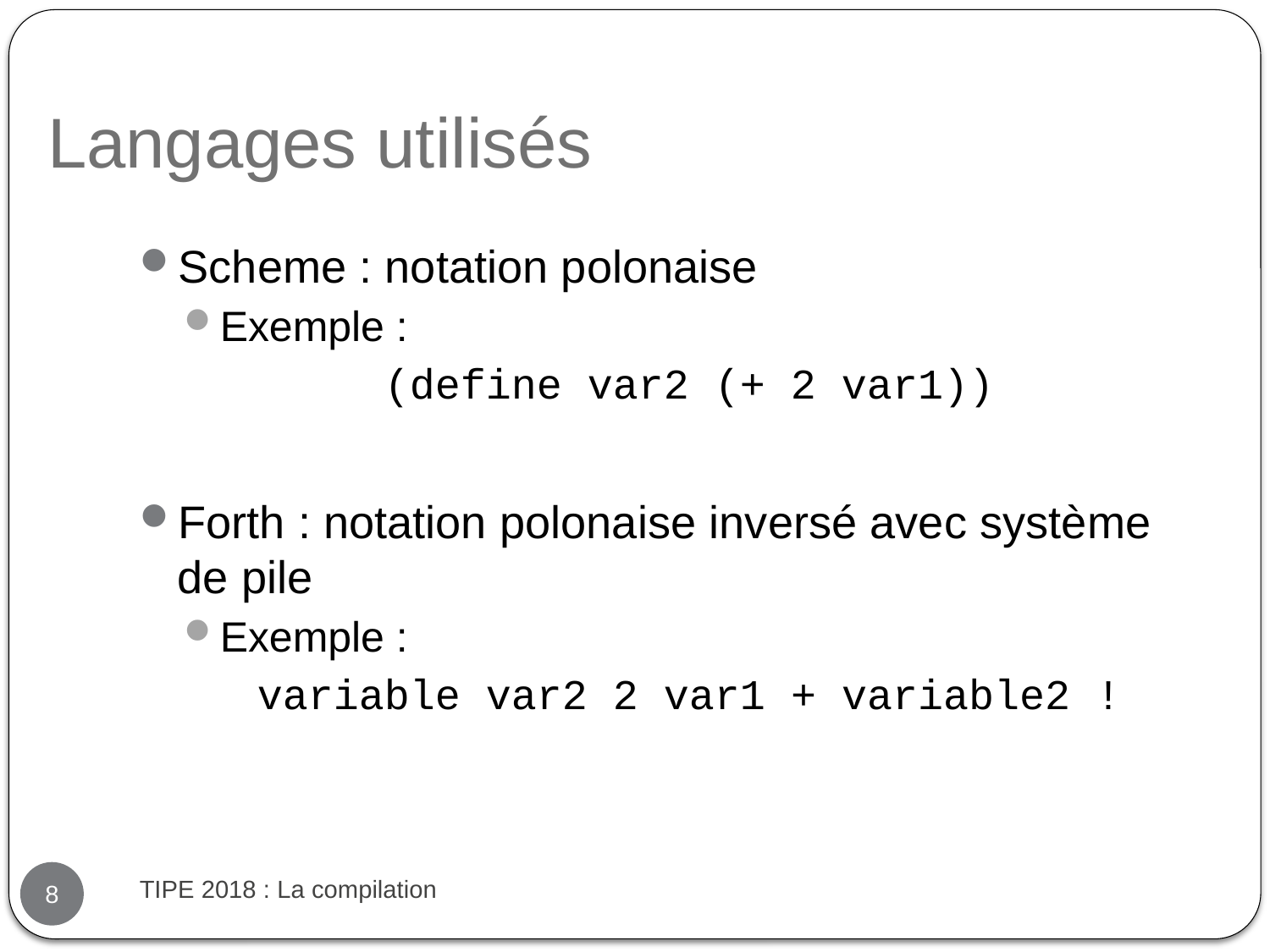

# Langages utilisés
Scheme : notation polonaise
Exemple :
(define var2 (+ 2 var1))

Forth : notation polonaise inversé avec système de pile
Exemple :
variable var2 2 var1 + variable2 !

TIPE 2018 : La compilation
8